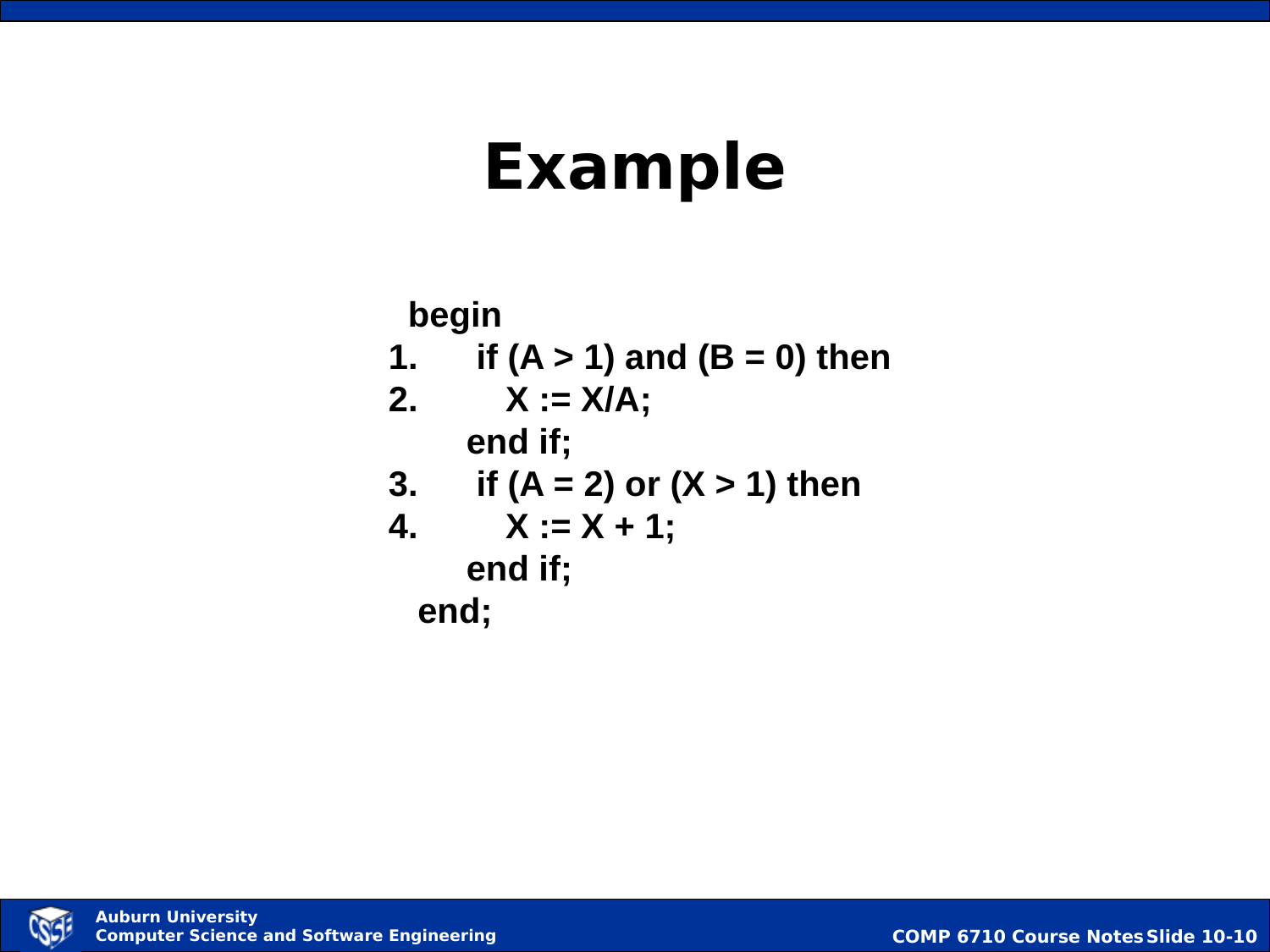

# Example
  begin
1.      if (A > 1) and (B = 0) then
2.         X := X/A;
        end if;
3.      if (A = 2) or (X > 1) then
4.         X := X + 1;
        end if;
   end;